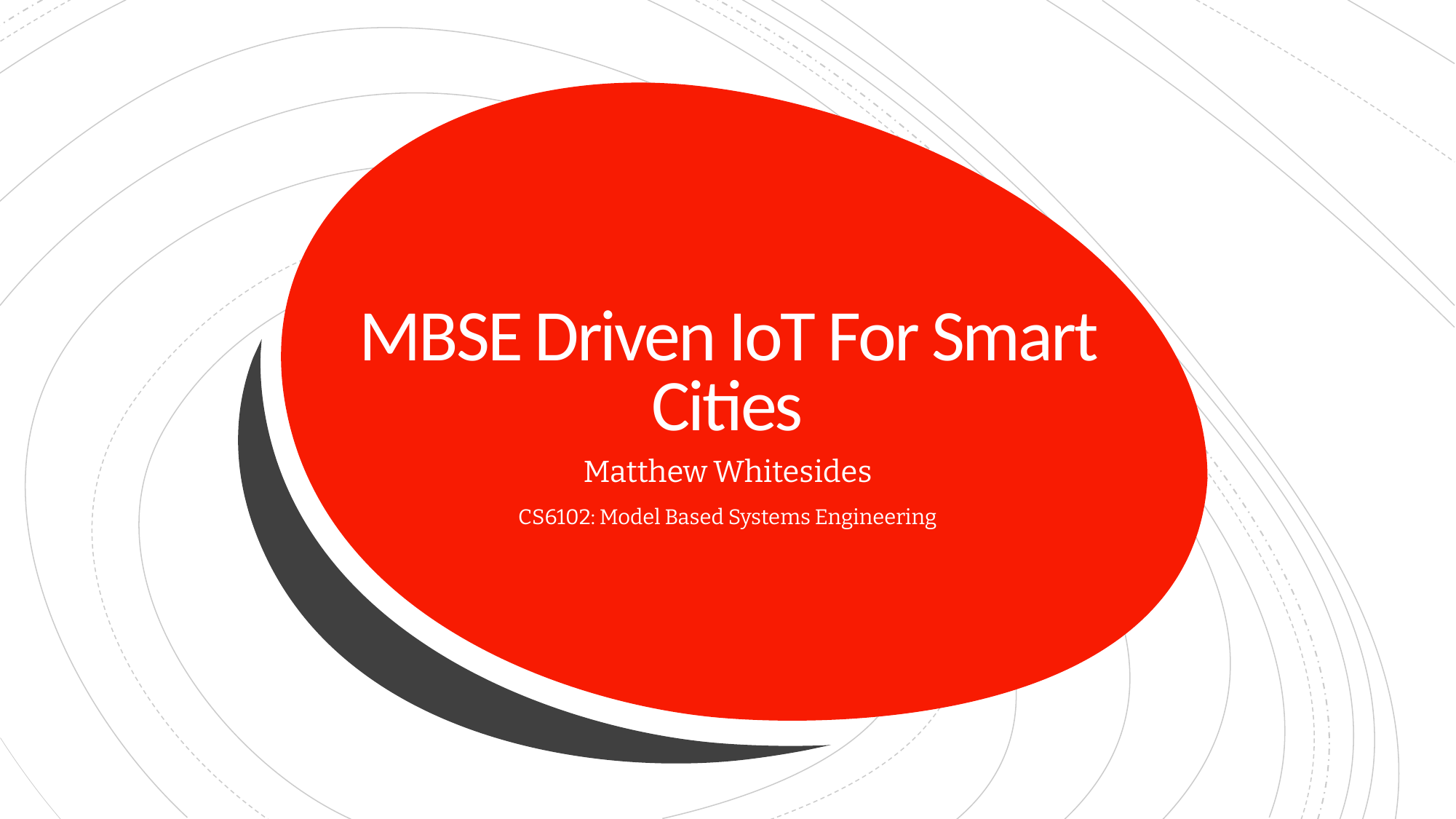

# MBSE Driven IoT For Smart Cities

Matthew Whitesides
CS6102: Model Based Systems Engineering